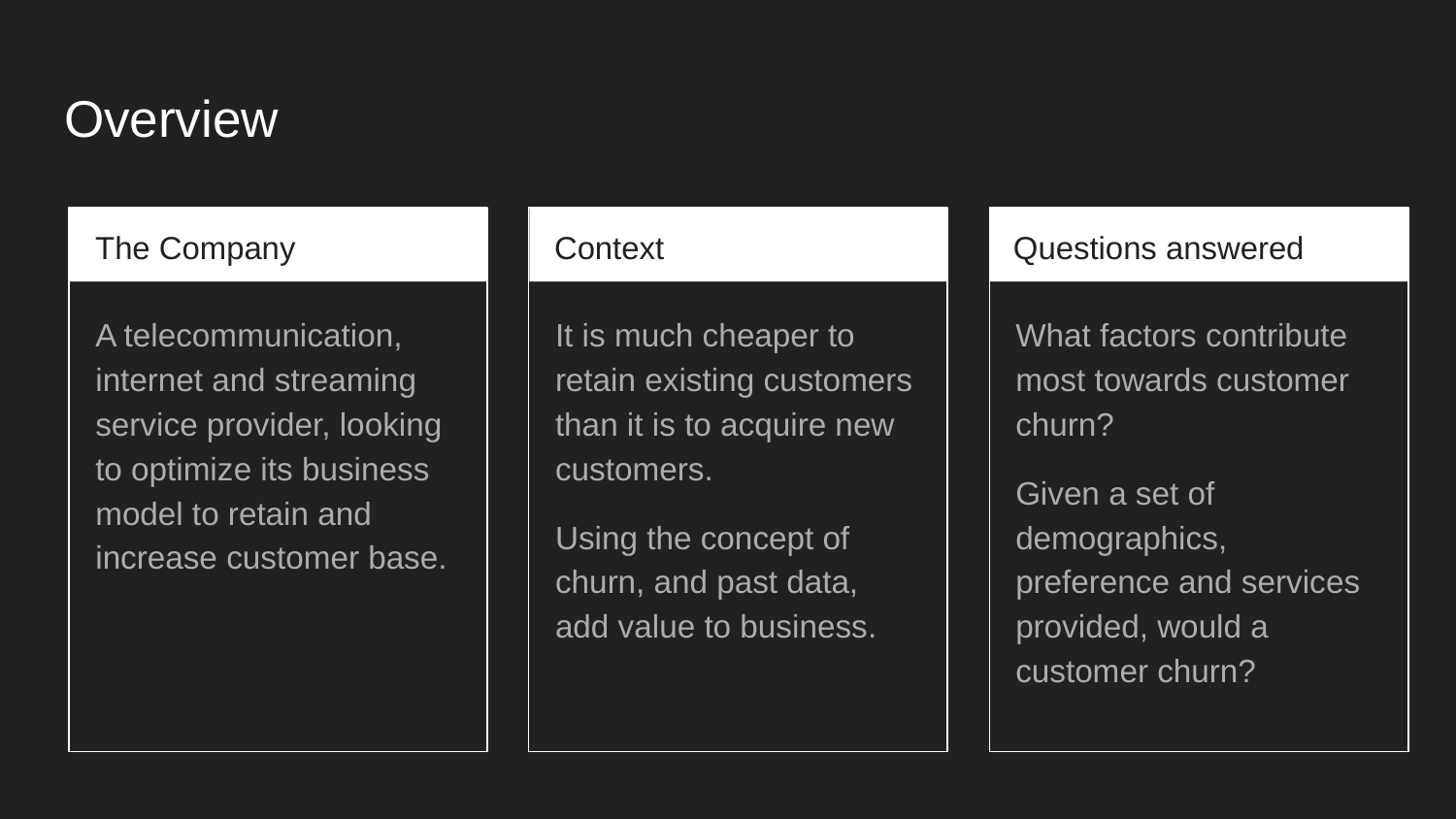

# Overview

The Company

Context

Questions answered
A telecommunication, internet and streaming service provider, looking to optimize its business model to retain and increase customer base.
It is much cheaper to retain existing customers than it is to acquire new customers.
Using the concept of churn, and past data, add value to business.
What factors contribute most towards customer churn?
Given a set of demographics, preference and services provided, would a customer churn?